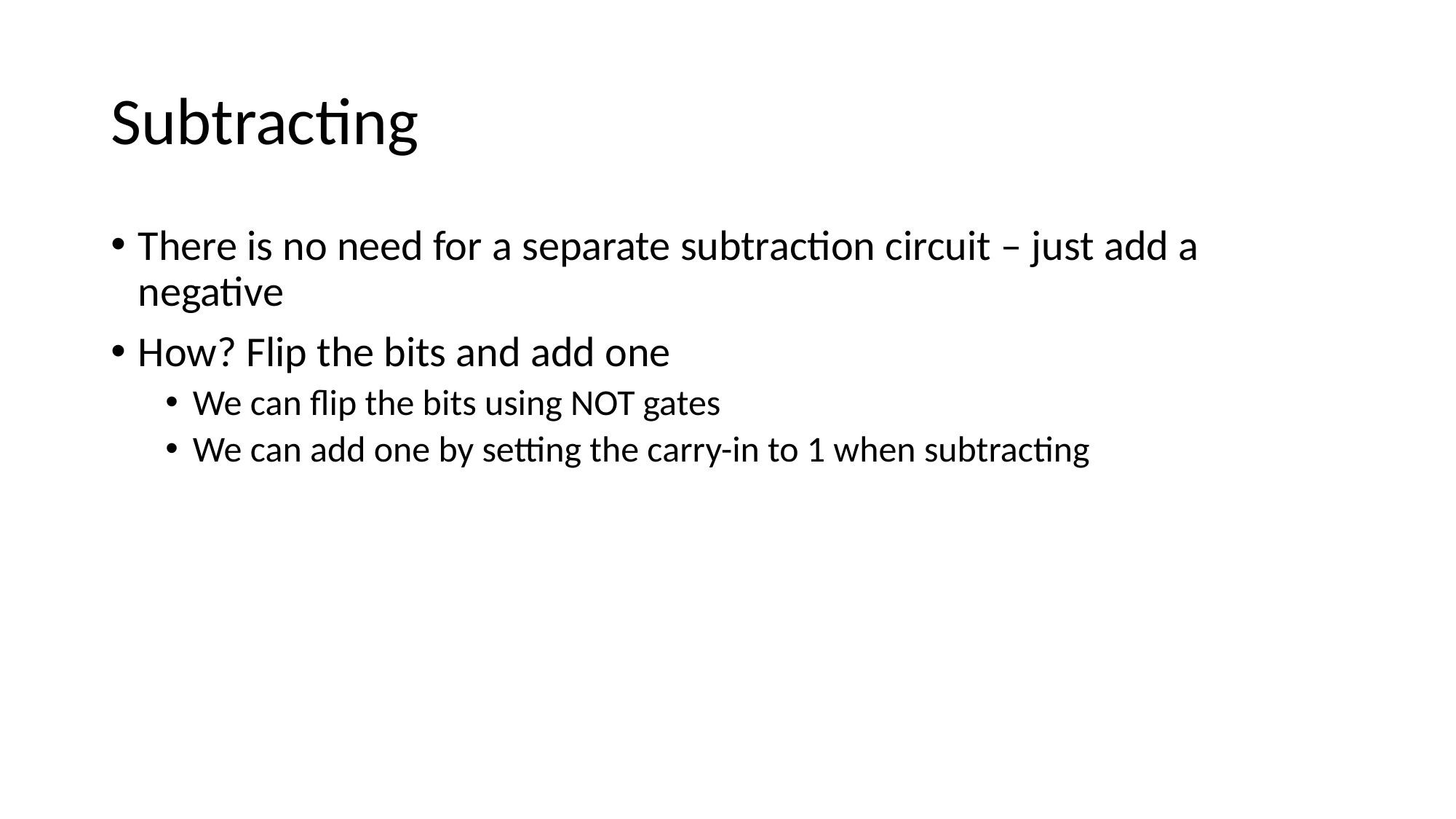

# Subtracting
There is no need for a separate subtraction circuit – just add a negative
How? Flip the bits and add one
We can flip the bits using NOT gates
We can add one by setting the carry-in to 1 when subtracting